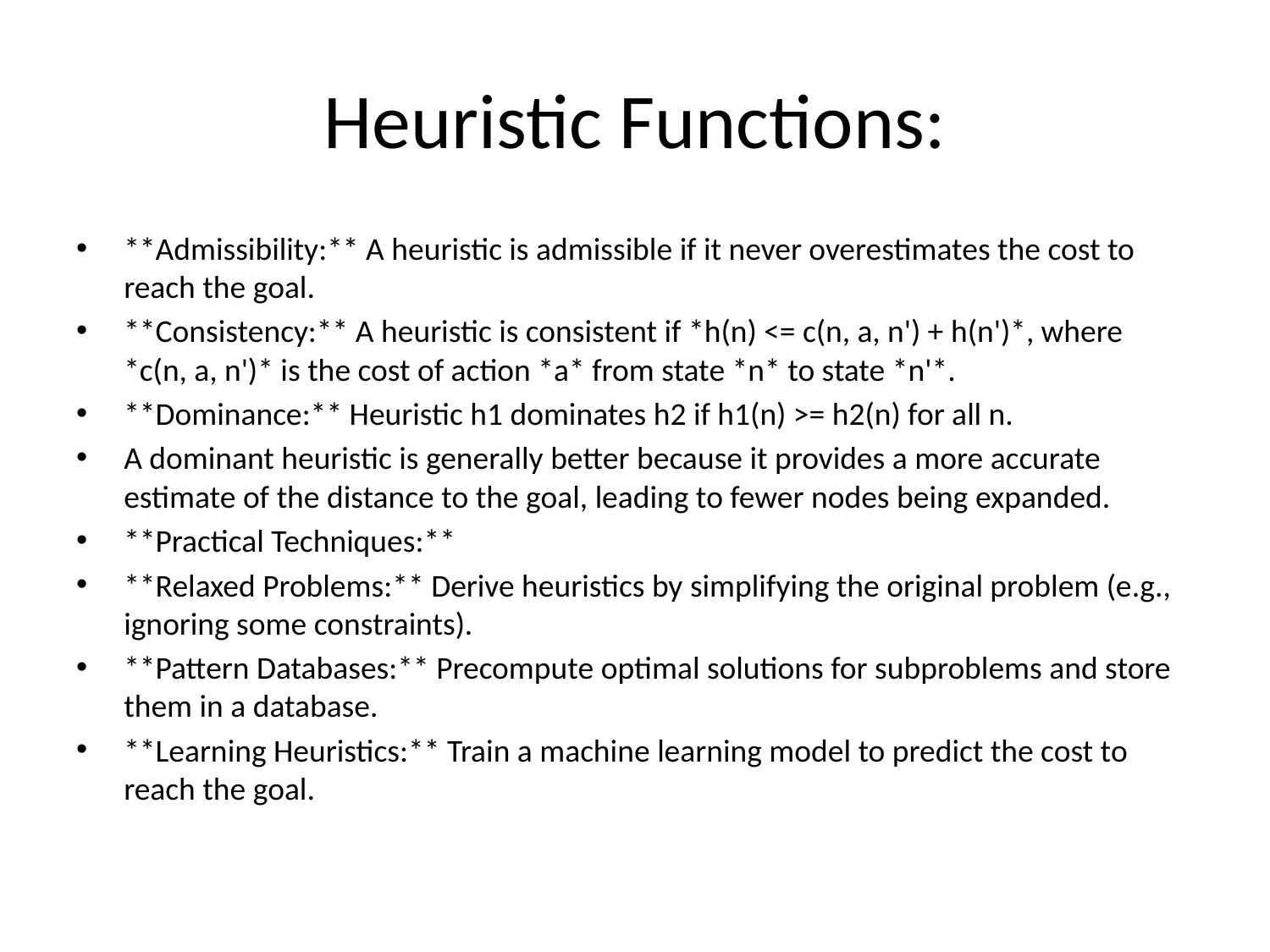

# Heuristic Functions:
**Admissibility:** A heuristic is admissible if it never overestimates the cost to reach the goal.
**Consistency:** A heuristic is consistent if *h(n) <= c(n, a, n') + h(n')*, where *c(n, a, n')* is the cost of action *a* from state *n* to state *n'*.
**Dominance:** Heuristic h1 dominates h2 if h1(n) >= h2(n) for all n.
A dominant heuristic is generally better because it provides a more accurate estimate of the distance to the goal, leading to fewer nodes being expanded.
**Practical Techniques:**
**Relaxed Problems:** Derive heuristics by simplifying the original problem (e.g., ignoring some constraints).
**Pattern Databases:** Precompute optimal solutions for subproblems and store them in a database.
**Learning Heuristics:** Train a machine learning model to predict the cost to reach the goal.